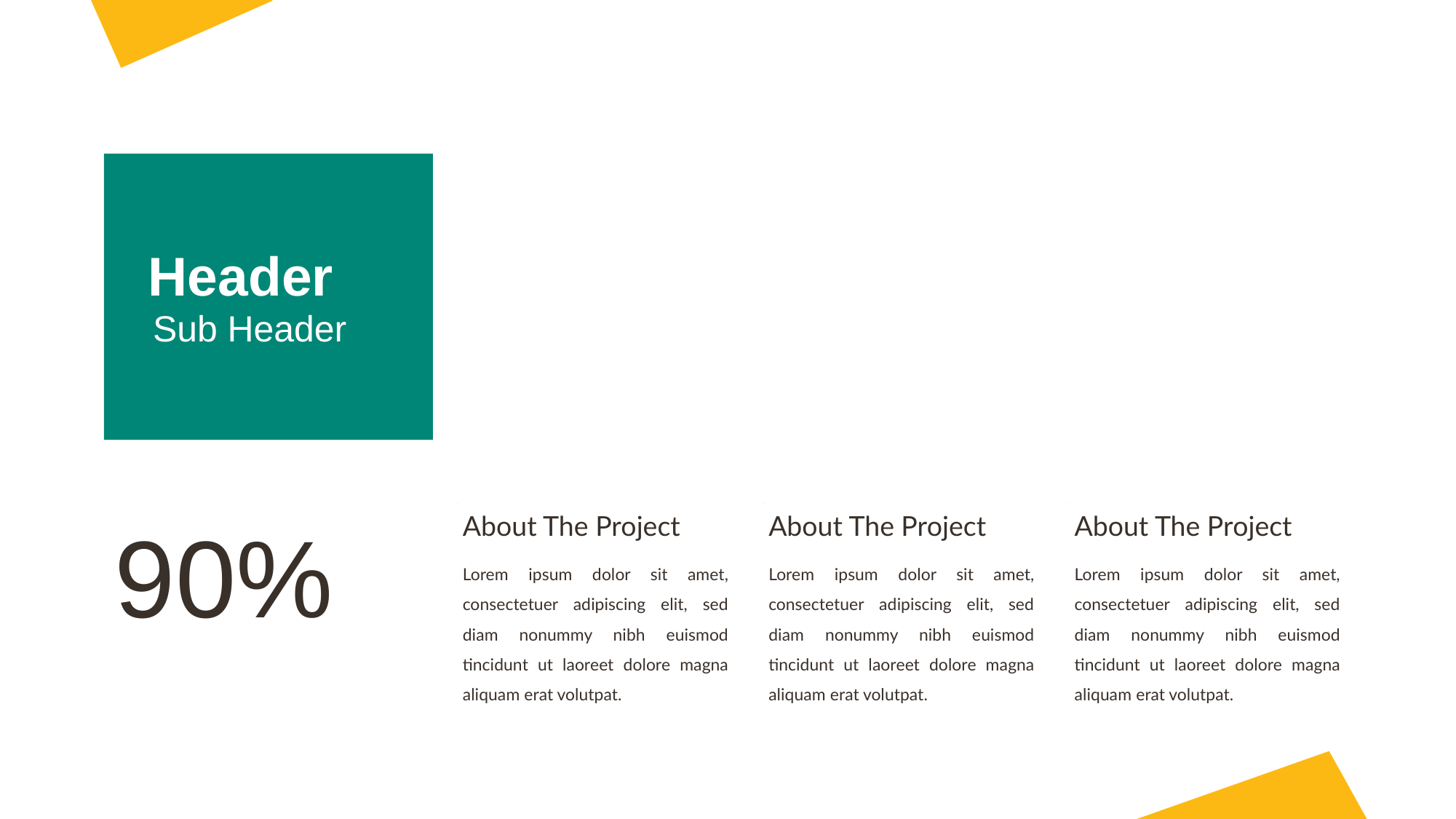

Header
Sub Header
90%
About The Project
About The Project
About The Project
Lorem ipsum dolor sit amet, consectetuer adipiscing elit, sed diam nonummy nibh euismod tincidunt ut laoreet dolore magna aliquam erat volutpat.
Lorem ipsum dolor sit amet, consectetuer adipiscing elit, sed diam nonummy nibh euismod tincidunt ut laoreet dolore magna aliquam erat volutpat.
Lorem ipsum dolor sit amet, consectetuer adipiscing elit, sed diam nonummy nibh euismod tincidunt ut laoreet dolore magna aliquam erat volutpat.